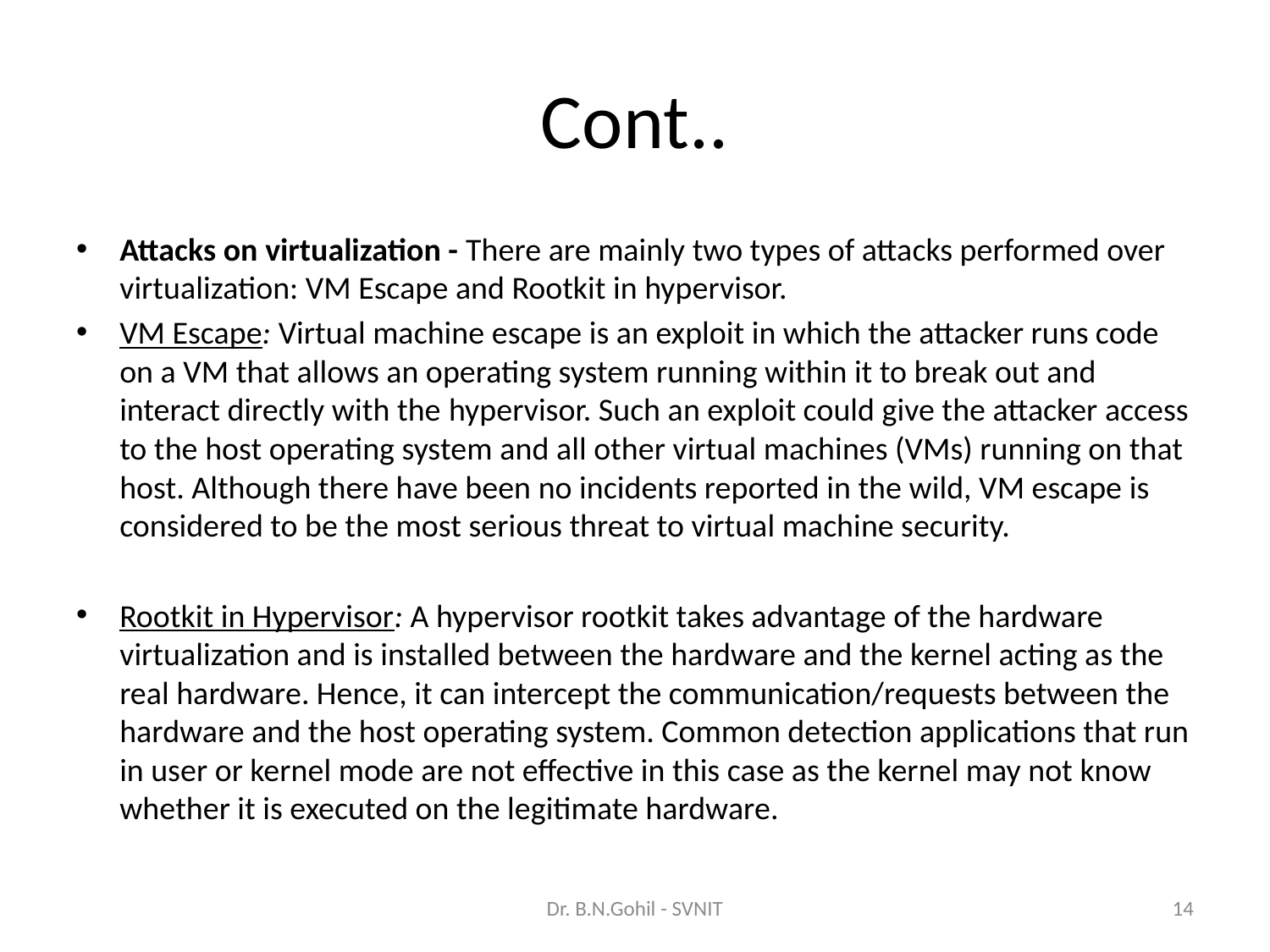

# Cont..
Attacks on virtualization - There are mainly two types of attacks performed over virtualization: VM Escape and Rootkit in hypervisor.
VM Escape: Virtual machine escape is an exploit in which the attacker runs code on a VM that allows an operating system running within it to break out and interact directly with the hypervisor. Such an exploit could give the attacker access to the host operating system and all other virtual machines (VMs) running on that host. Although there have been no incidents reported in the wild, VM escape is considered to be the most serious threat to virtual machine security.

Rootkit in Hypervisor: A hypervisor rootkit takes advantage of the hardware virtualization and is installed between the hardware and the kernel acting as the real hardware. Hence, it can intercept the communication/requests between the hardware and the host operating system. Common detection applications that run in user or kernel mode are not effective in this case as the kernel may not know whether it is executed on the legitimate hardware.
Dr. B.N.Gohil - SVNIT
14